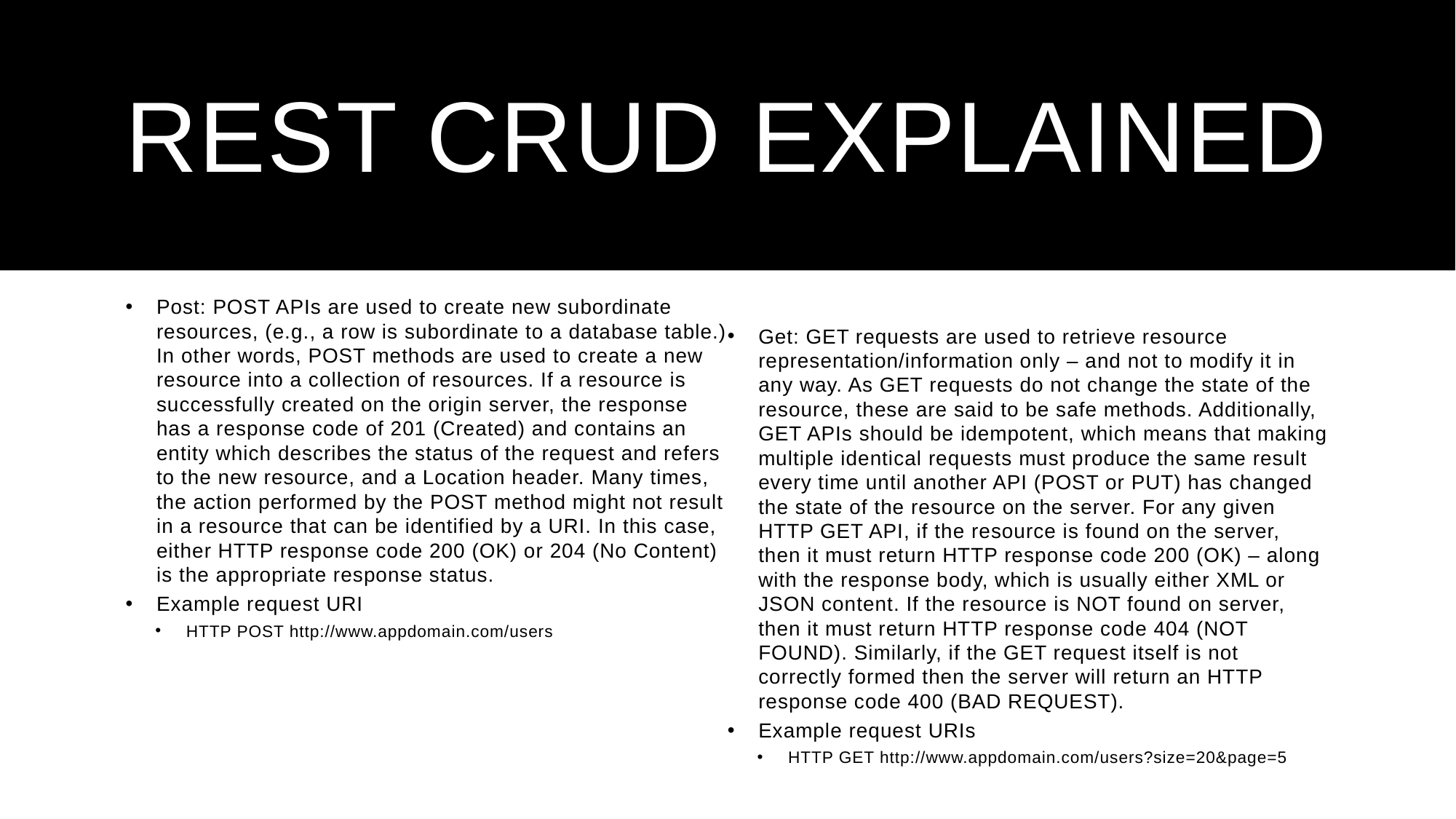

# Rest CRUD explained
Post: POST APIs are used to create new subordinate resources, (e.g., a row is subordinate to a database table.) In other words, POST methods are used to create a new resource into a collection of resources. If a resource is successfully created on the origin server, the response has a response code of 201 (Created) and contains an entity which describes the status of the request and refers to the new resource, and a Location header. Many times, the action performed by the POST method might not result in a resource that can be identified by a URI. In this case, either HTTP response code 200 (OK) or 204 (No Content) is the appropriate response status.
Example request URI
HTTP POST http://www.appdomain.com/users

Get: GET requests are used to retrieve resource representation/information only – and not to modify it in any way. As GET requests do not change the state of the resource, these are said to be safe methods. Additionally, GET APIs should be idempotent, which means that making multiple identical requests must produce the same result every time until another API (POST or PUT) has changed the state of the resource on the server. For any given HTTP GET API, if the resource is found on the server, then it must return HTTP response code 200 (OK) – along with the response body, which is usually either XML or JSON content. If the resource is NOT found on server, then it must return HTTP response code 404 (NOT FOUND). Similarly, if the GET request itself is not correctly formed then the server will return an HTTP response code 400 (BAD REQUEST).
Example request URIs
HTTP GET http://www.appdomain.com/users?size=20&page=5